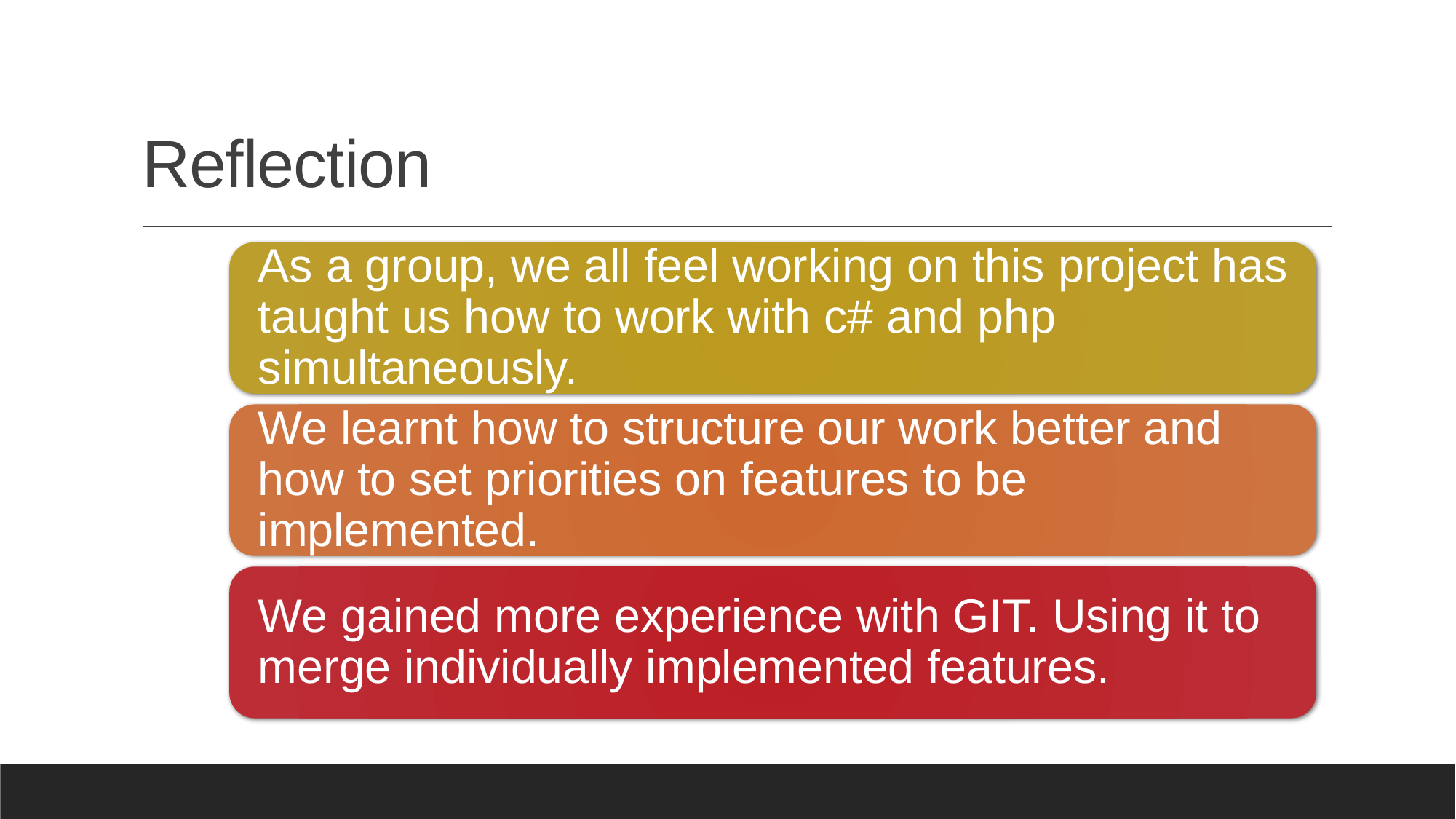

# Reflection
As a group, we all feel working on this project has taught us how to work with c# and php simultaneously.
We learnt how to structure our work better and how to set priorities on features to be implemented.
We gained more experience with GIT. Using it to merge individually implemented features.